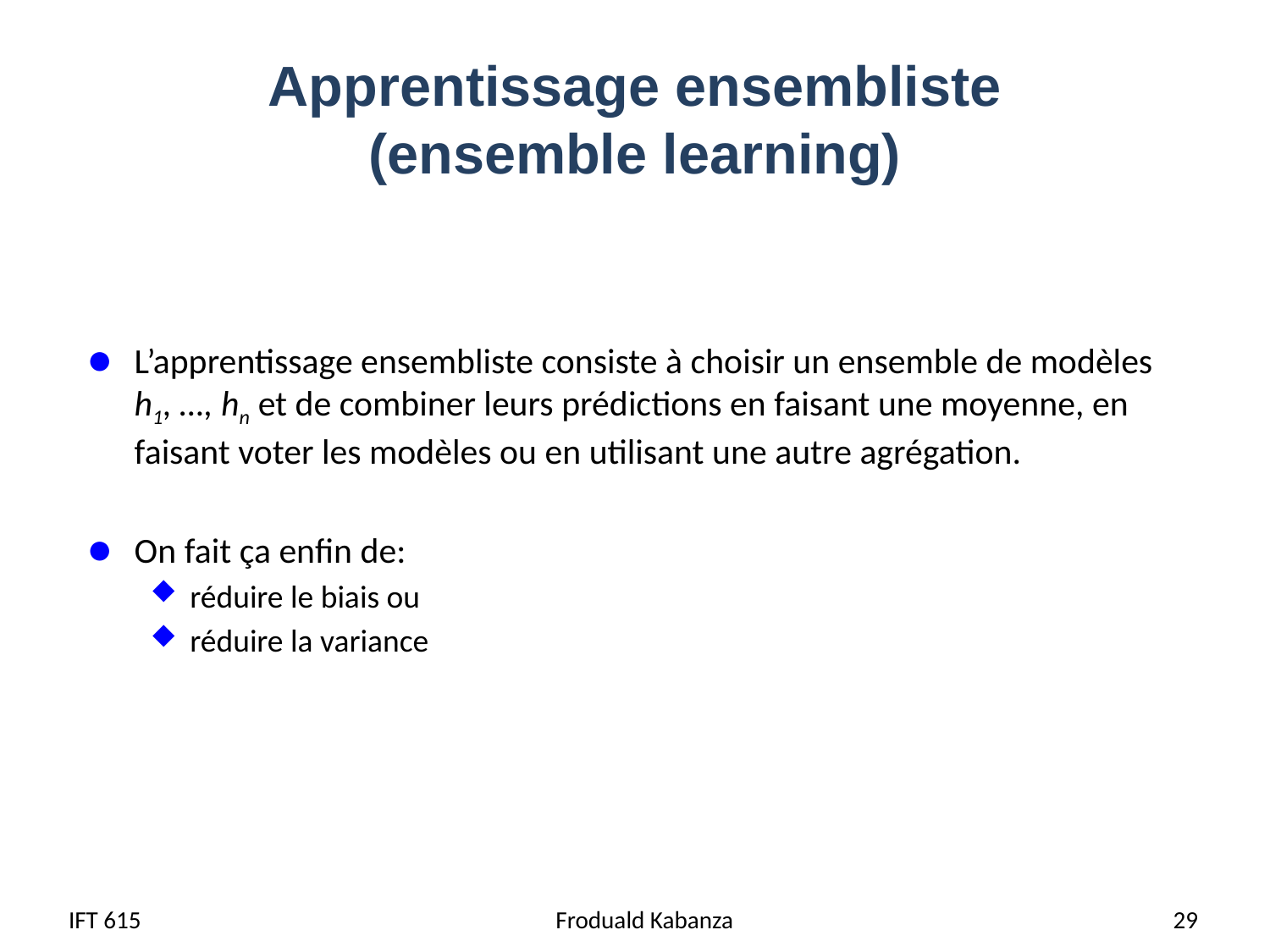

# Apprentissage ensembliste (ensemble learning)
L’apprentissage ensembliste consiste à choisir un ensemble de modèles h1, …, hn et de combiner leurs prédictions en faisant une moyenne, en faisant voter les modèles ou en utilisant une autre agrégation.

On fait ça enfin de:
réduire le biais ou
réduire la variance

IFT 615
 Froduald Kabanza
29